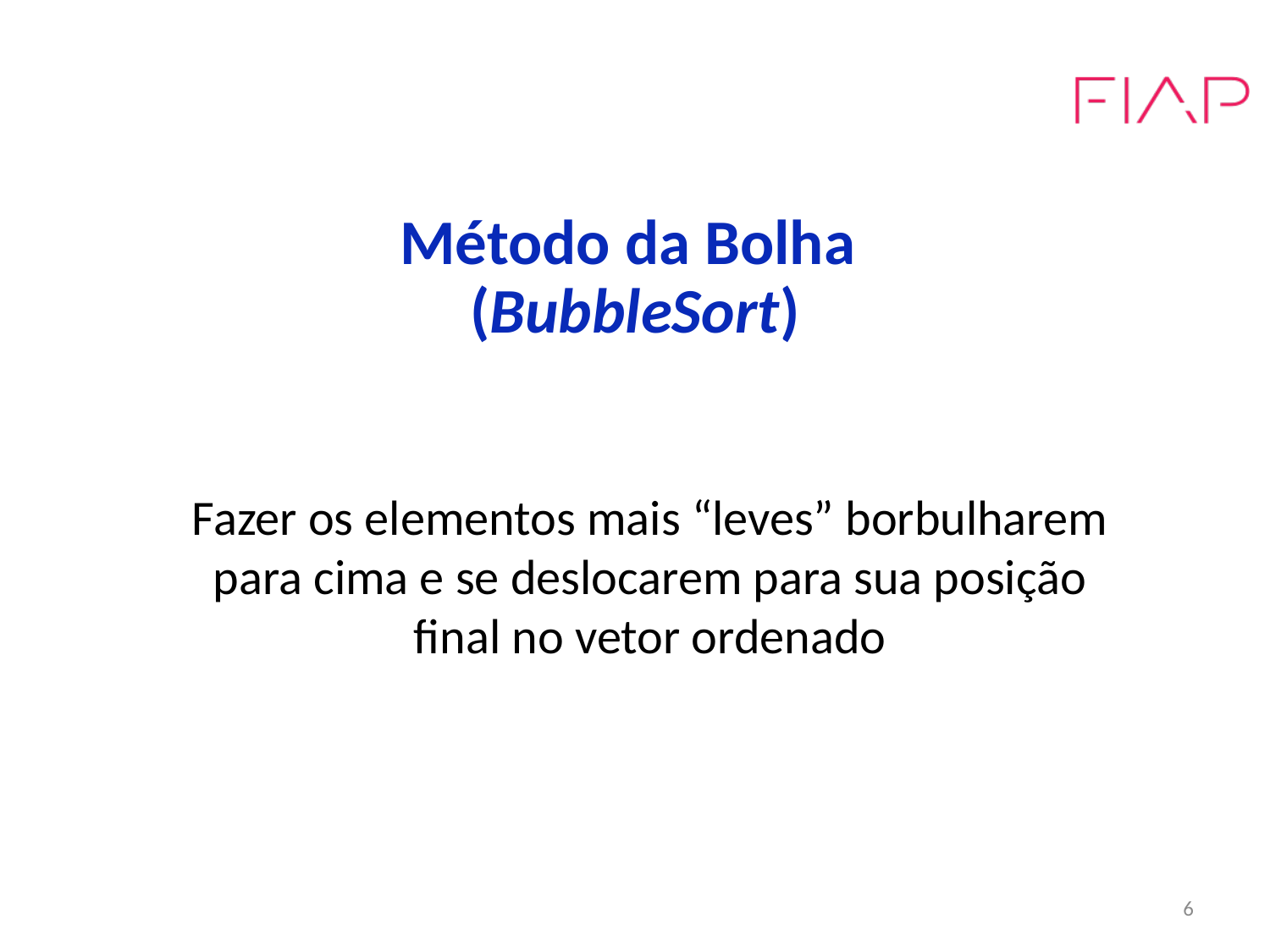

# Método da Bolha (BubbleSort)
Fazer os elementos mais “leves” borbulharem para cima e se deslocarem para sua posição final no vetor ordenado

6